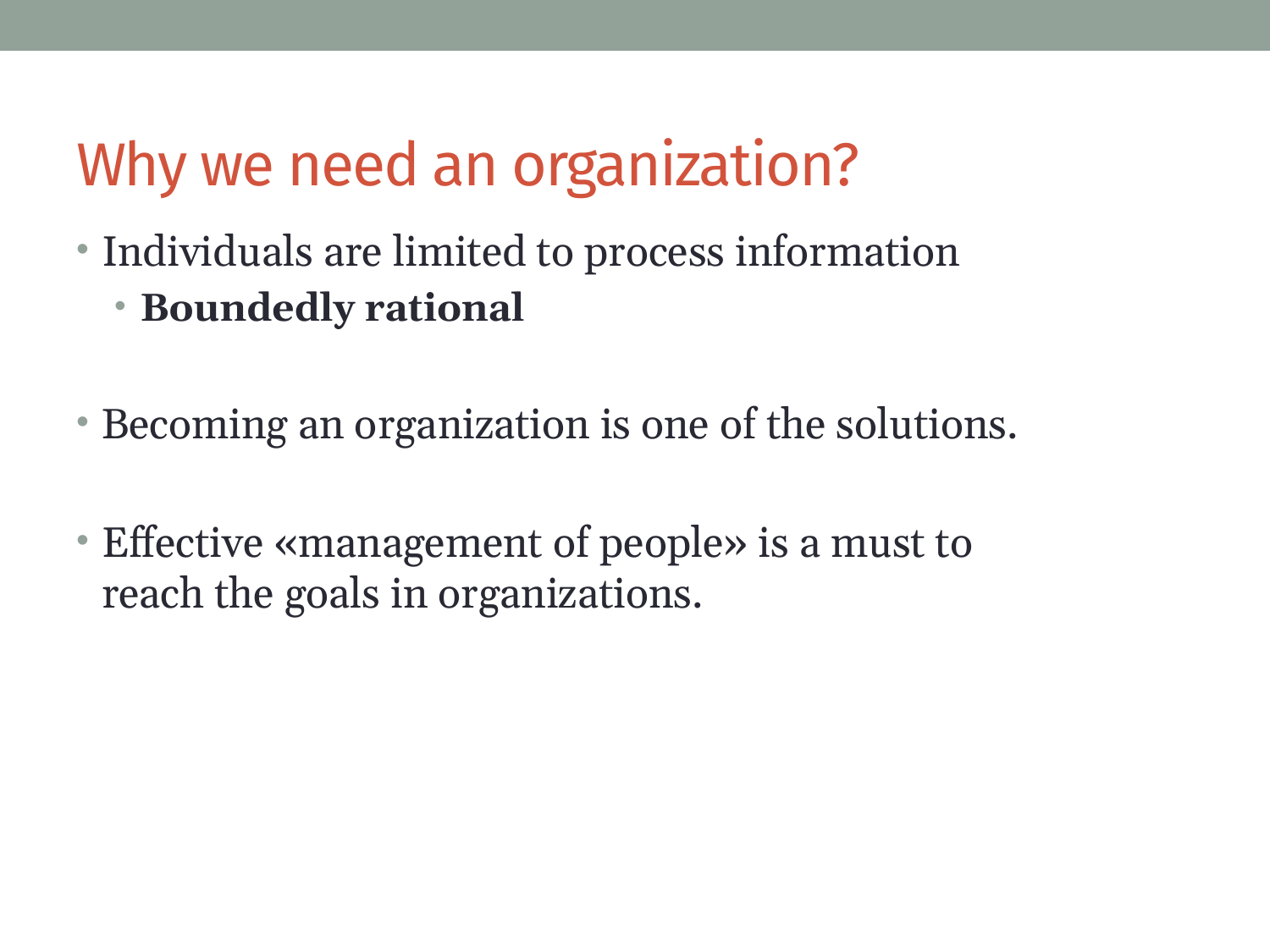

# Why we need an organization?
Individuals are limited to process information
Boundedly rational

Becoming an organization is one of the solutions.

Effective «management of people» is a must to reach the goals in organizations.